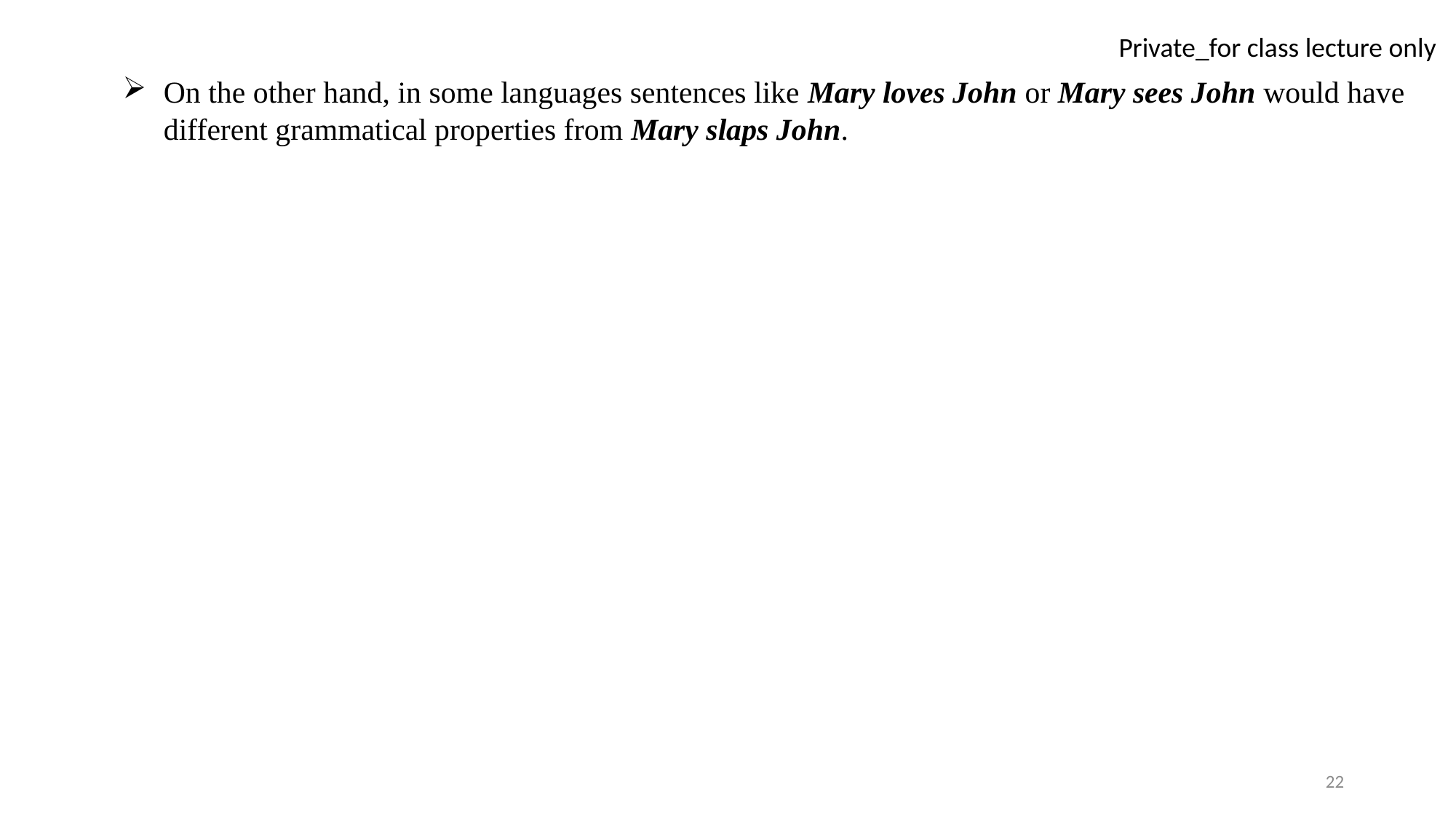

On the other hand, in some languages sentences like Mary loves John or Mary sees John would have different grammatical properties from Mary slaps John.
22